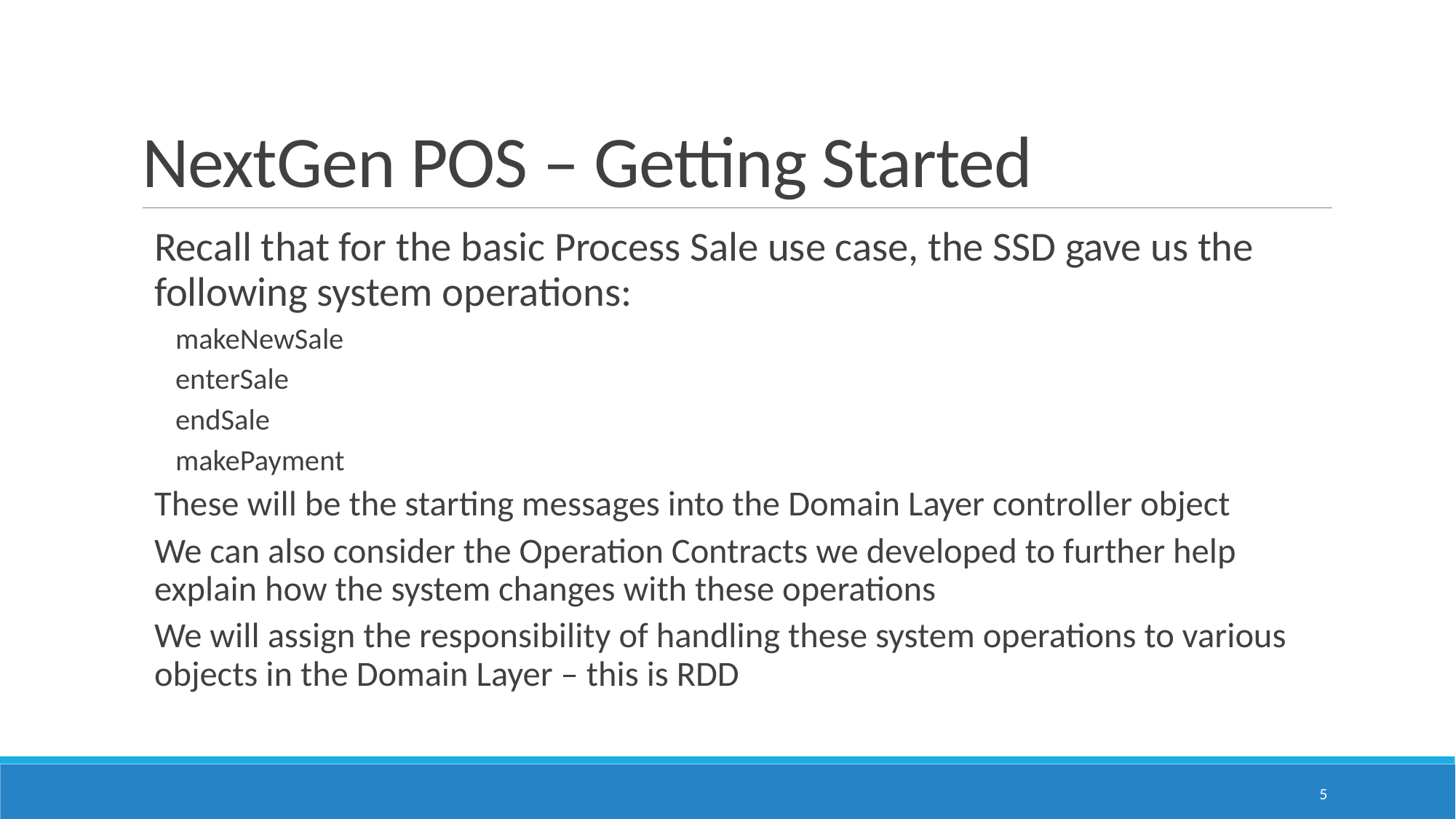

# NextGen POS – Getting Started
Recall that for the basic Process Sale use case, the SSD gave us the following system operations:
makeNewSale
enterSale
endSale
makePayment
These will be the starting messages into the Domain Layer controller object
We can also consider the Operation Contracts we developed to further help explain how the system changes with these operations
We will assign the responsibility of handling these system operations to various objects in the Domain Layer – this is RDD

5